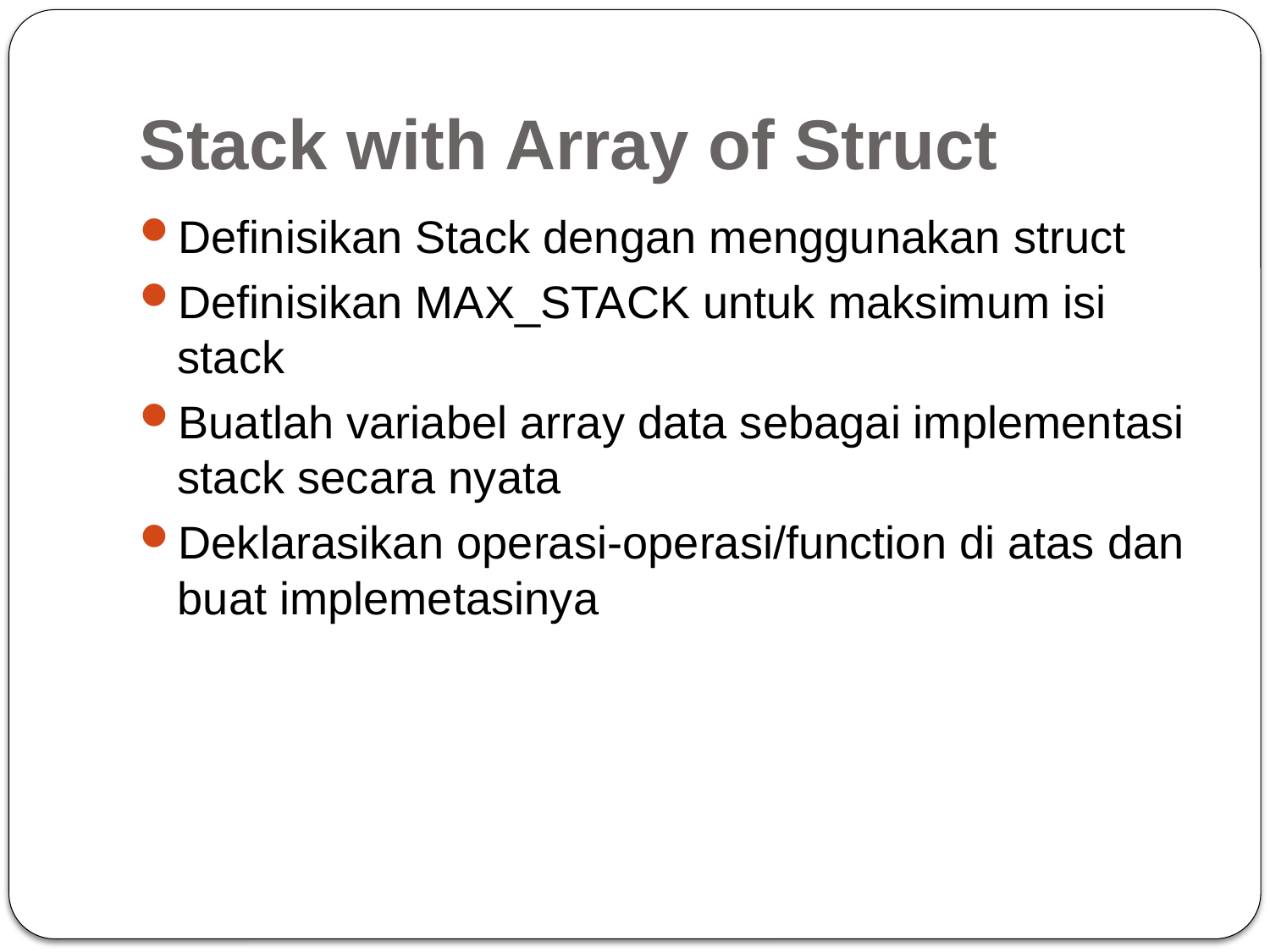

# Stack with Array of Struct
Definisikan Stack dengan menggunakan struct
Definisikan MAX_STACK untuk maksimum isi stack
Buatlah variabel array data sebagai implementasi stack secara nyata
Deklarasikan operasi-operasi/function di atas dan buat implemetasinya